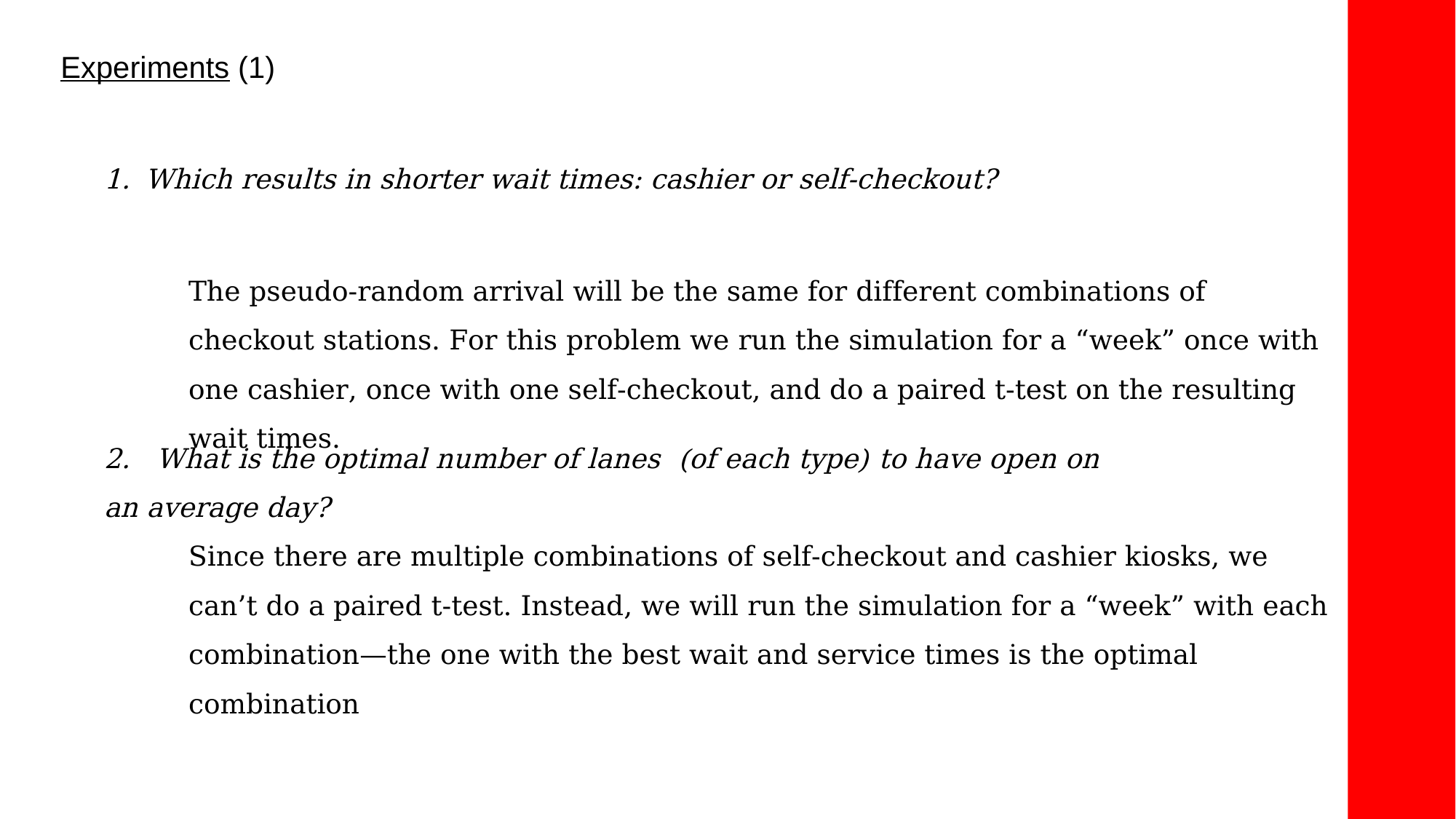

Experiments (1)
Which results in shorter wait times: cashier or self-checkout?
The pseudo-random arrival will be the same for different combinations of checkout stations. For this problem we run the simulation for a “week” once with one cashier, once with one self-checkout, and do a paired t-test on the resulting wait times.
2.   What is the optimal number of lanes  (of each type) to have open on an average day?
Since there are multiple combinations of self-checkout and cashier kiosks, we can’t do a paired t-test. Instead, we will run the simulation for a “week” with each combination—the one with the best wait and service times is the optimal combination